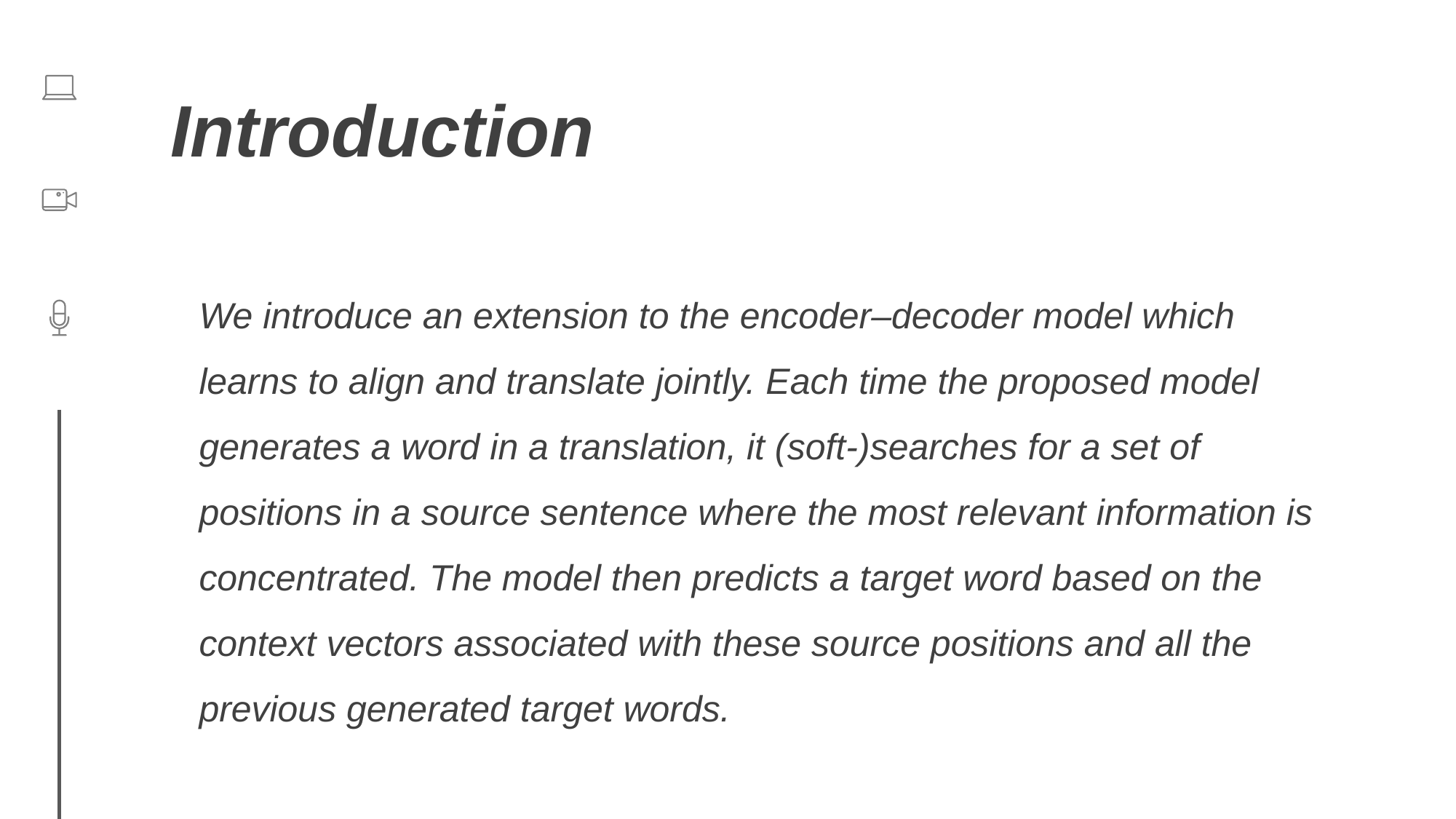

Introduction
We introduce an extension to the encoder–decoder model which learns to align and translate jointly. Each time the proposed model generates a word in a translation, it (soft-)searches for a set of positions in a source sentence where the most relevant information is concentrated. The model then predicts a target word based on the context vectors associated with these source positions and all the previous generated target words.